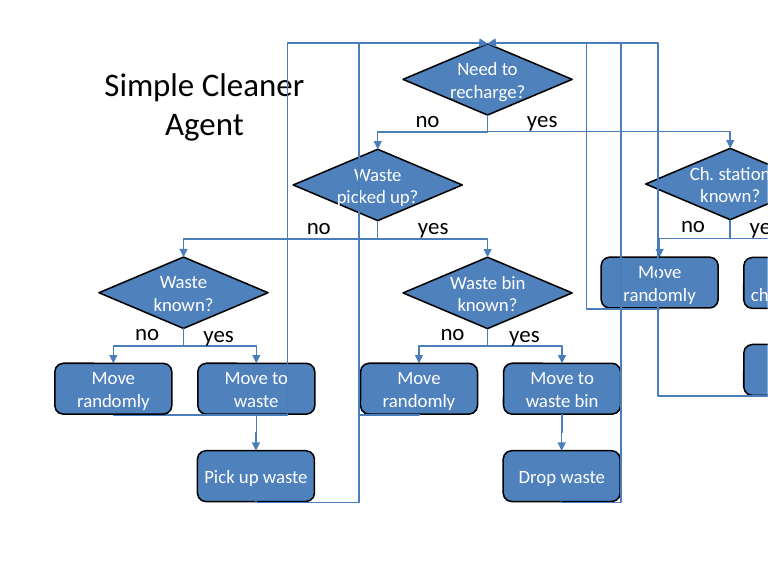

Need to recharge?
# Simple Cleaner Agent
yes
no
Ch. station known?
Waste
picked up?
no
yes
yes
no
Waste known?
Move randomly
Waste bin known?
Move to
charg. station
no
no
yes
yes
Recharge
Move randomly
Move to waste bin
Move randomly
Move to waste
Drop waste
Pick up waste